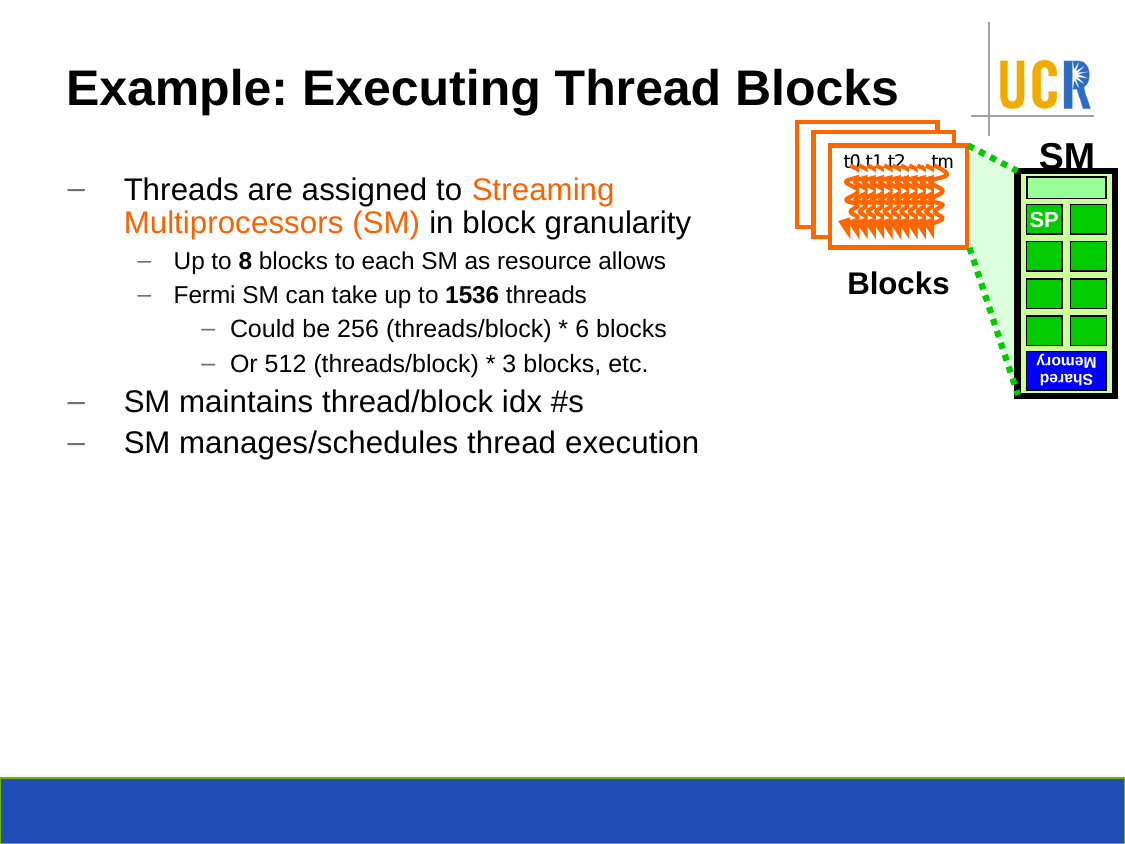

# Example: Executing Thread Blocks

SM

t0 t1 t2 … tm

Threads are assigned to Streaming
Multiprocessors (SM) in block granularity
Up to 8 blocks to each SM as resource allows
Fermi SM can take up to 1536 threads
Could be 256 (threads/block) * 6 blocks
Or 512 (threads/block) * 3 blocks, etc.
SM maintains thread/block idx #s
SM manages/schedules thread execution

SP

Shared
Memory

Blocks